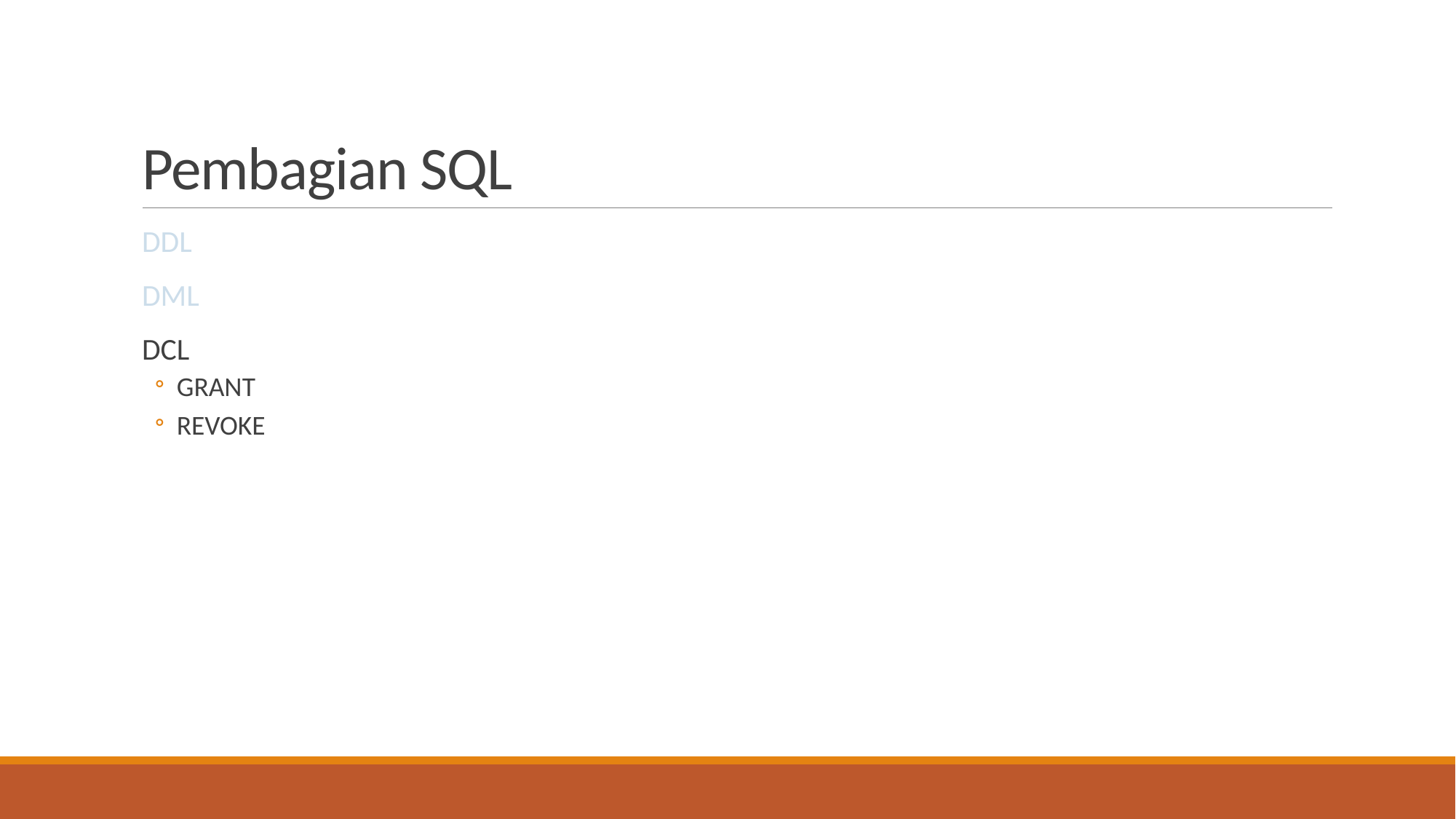

# Pembagian SQL
DDL
DML
DCL
GRANT
REVOKE